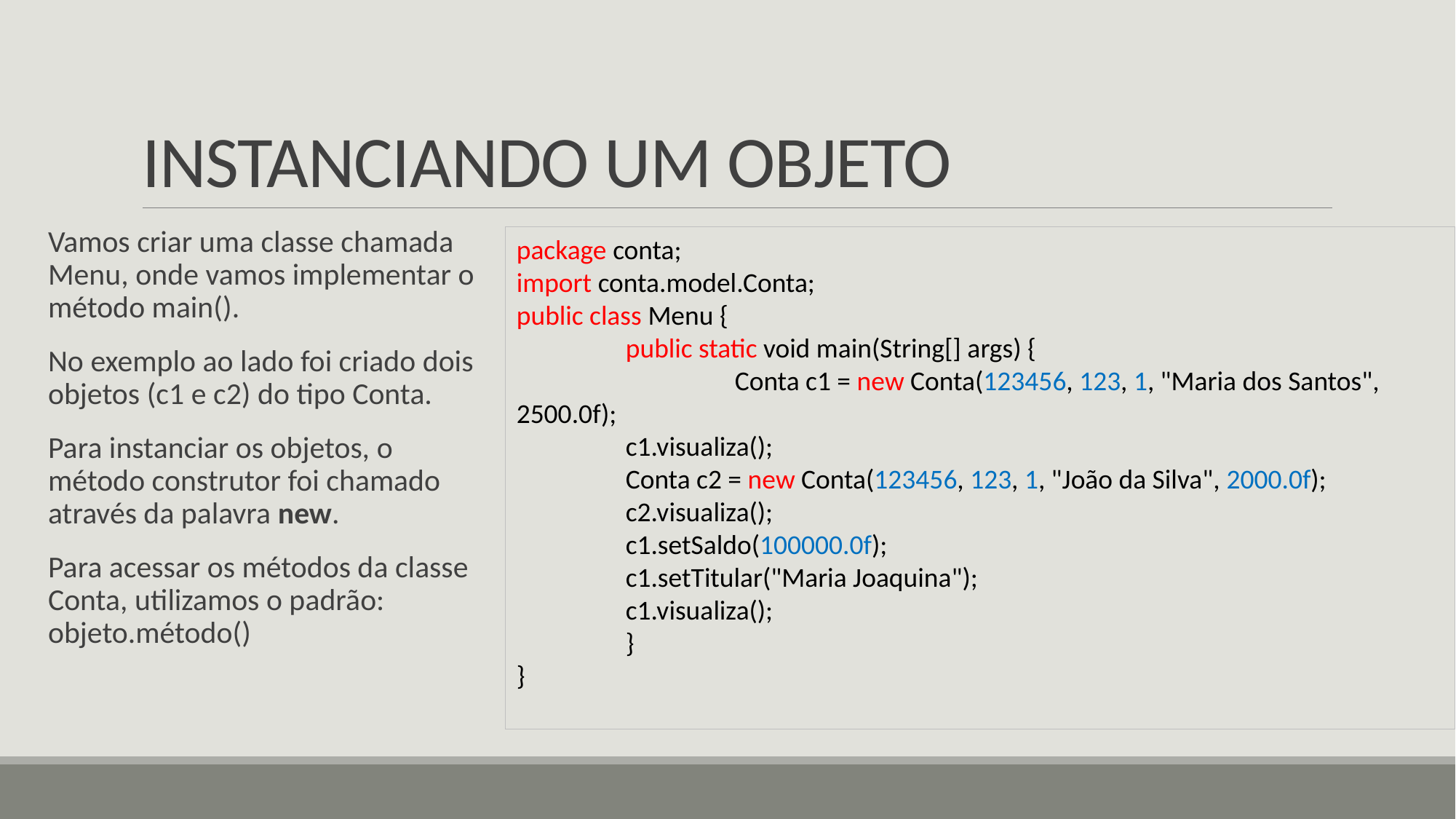

# INSTANCIANDO UM OBJETO
Vamos criar uma classe chamada Menu, onde vamos implementar o método main().
No exemplo ao lado foi criado dois objetos (c1 e c2) do tipo Conta.
Para instanciar os objetos, o método construtor foi chamado através da palavra new.
Para acessar os métodos da classe Conta, utilizamos o padrão: objeto.método()

package conta;
import conta.model.Conta;
public class Menu {
	public static void main(String[] args) {
	  	Conta c1 = new Conta(123456, 123, 1, "Maria dos Santos", 2500.0f);
    	c1.visualiza();
    	Conta c2 = new Conta(123456, 123, 1, "João da Silva", 2000.0f);
    	c2.visualiza();
    	c1.setSaldo(100000.0f);
    	c1.setTitular("Maria Joaquina");
    	c1.visualiza();
	}
}